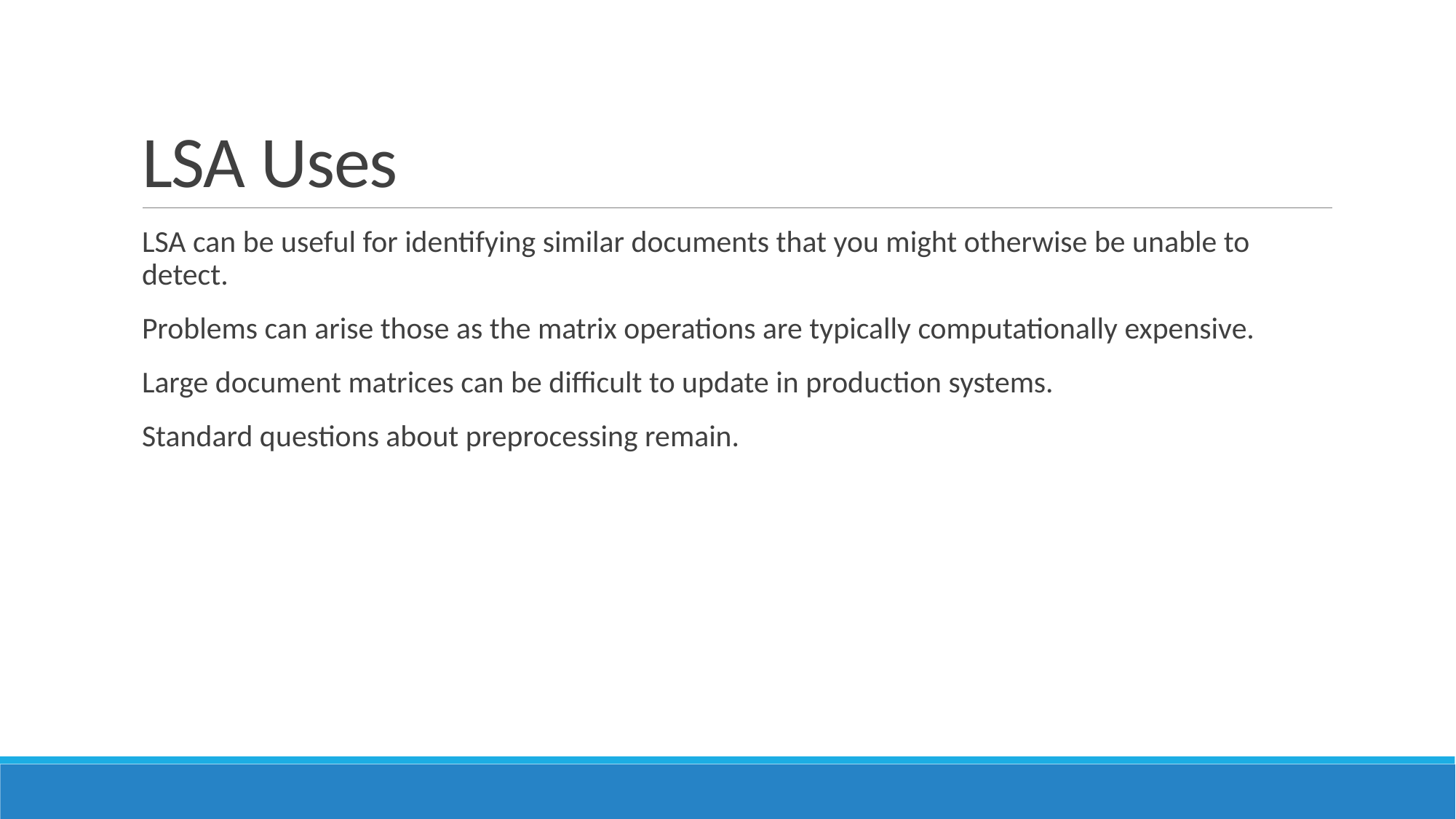

# LSA Uses
LSA can be useful for identifying similar documents that you might otherwise be unable to detect.
Problems can arise those as the matrix operations are typically computationally expensive.
Large document matrices can be difficult to update in production systems.
Standard questions about preprocessing remain.